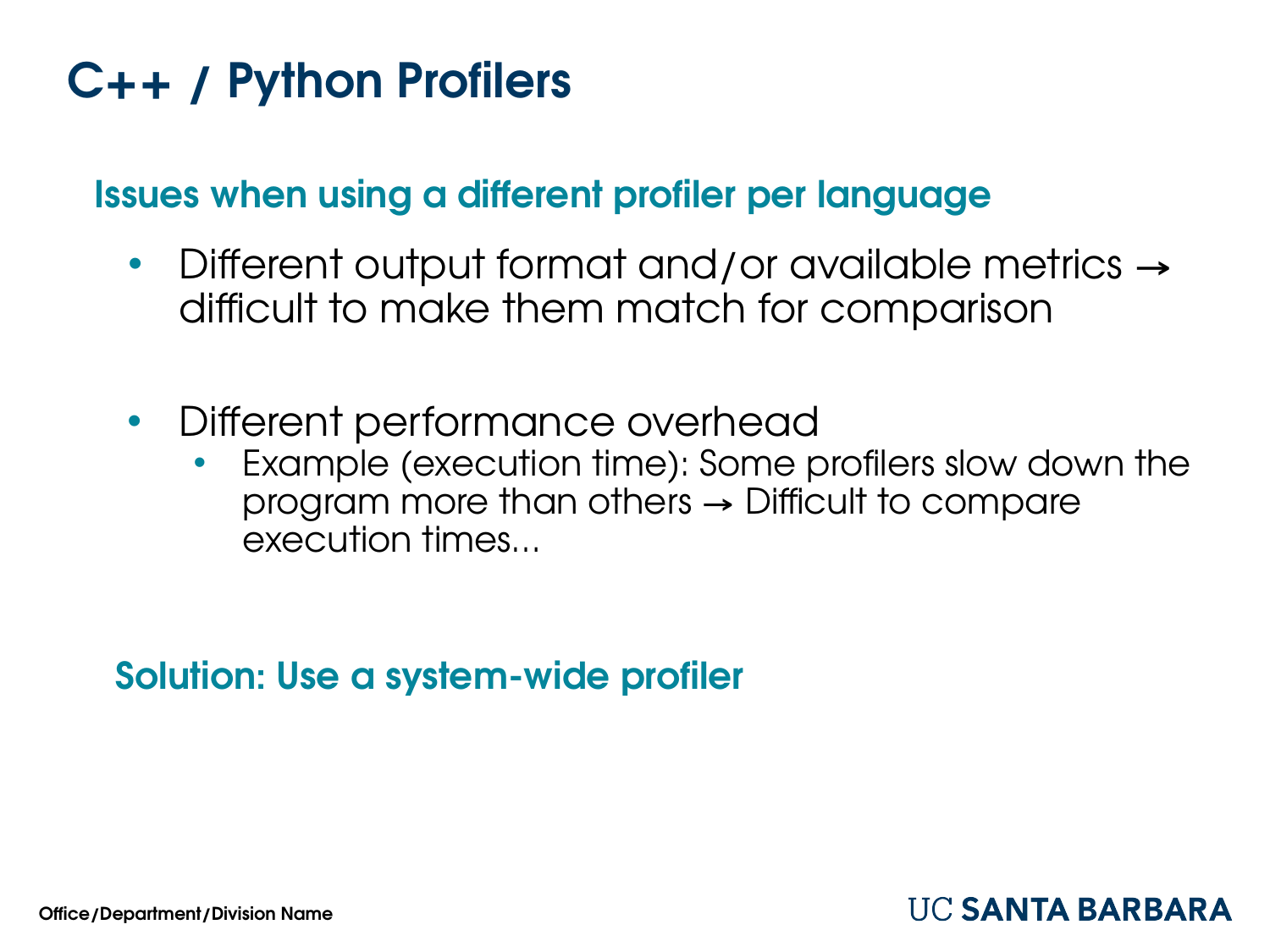

# C++ / Python Profilers
Issues when using a different profiler per language
Different output format and/or available metrics → difficult to make them match for comparison

Different performance overhead
Example (execution time): Some profilers slow down the program more than others → Difficult to compare execution times…
Solution: Use a system-wide profiler